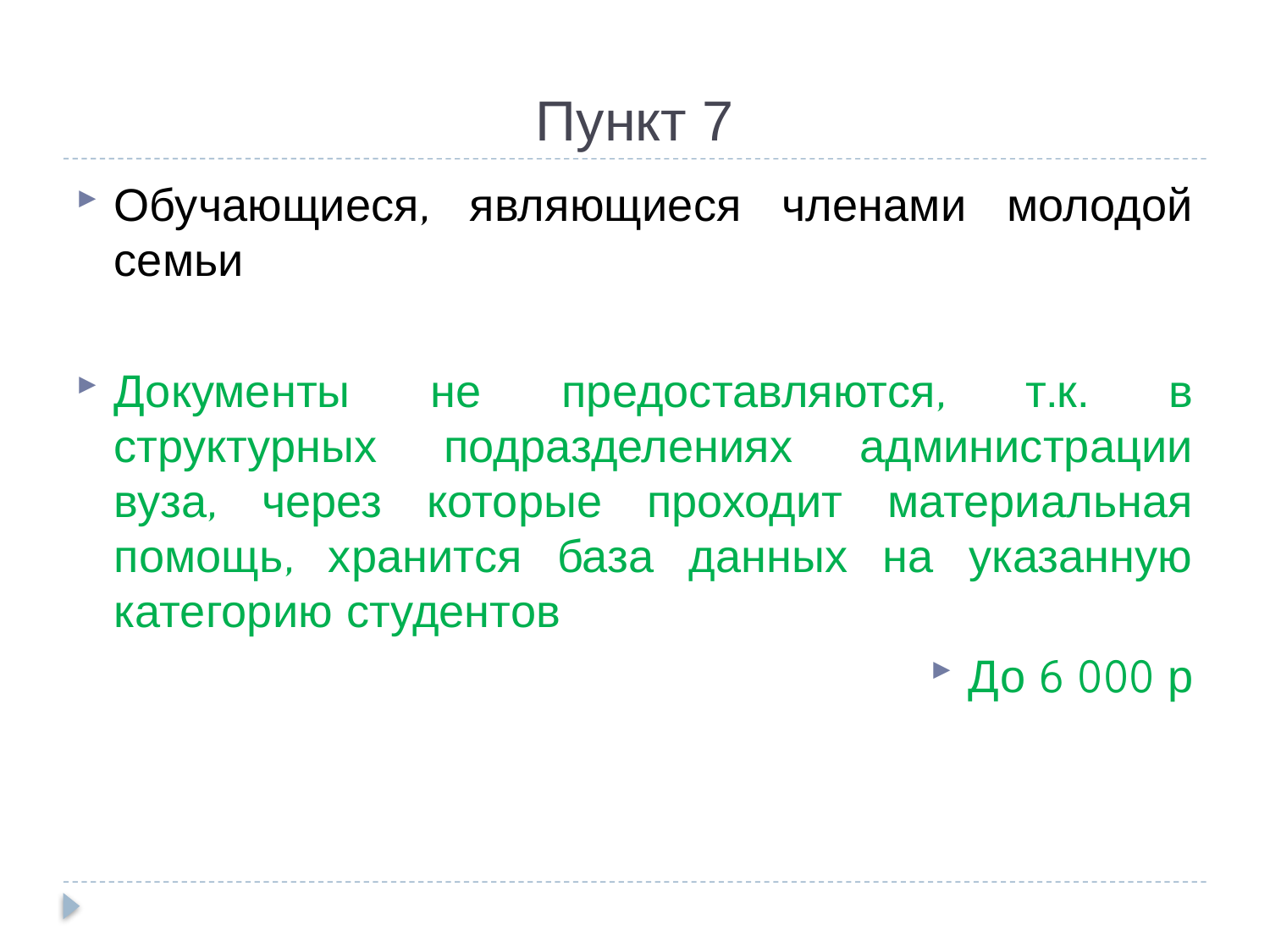

# Пункт 7
Обучающиеся, являющиеся членами молодой семьи

Документы не предоставляются, т.к. в структурных подразделениях администрации вуза, через которые проходит материальная помощь, хранится база данных на указанную категорию студентов
До 6 000 р